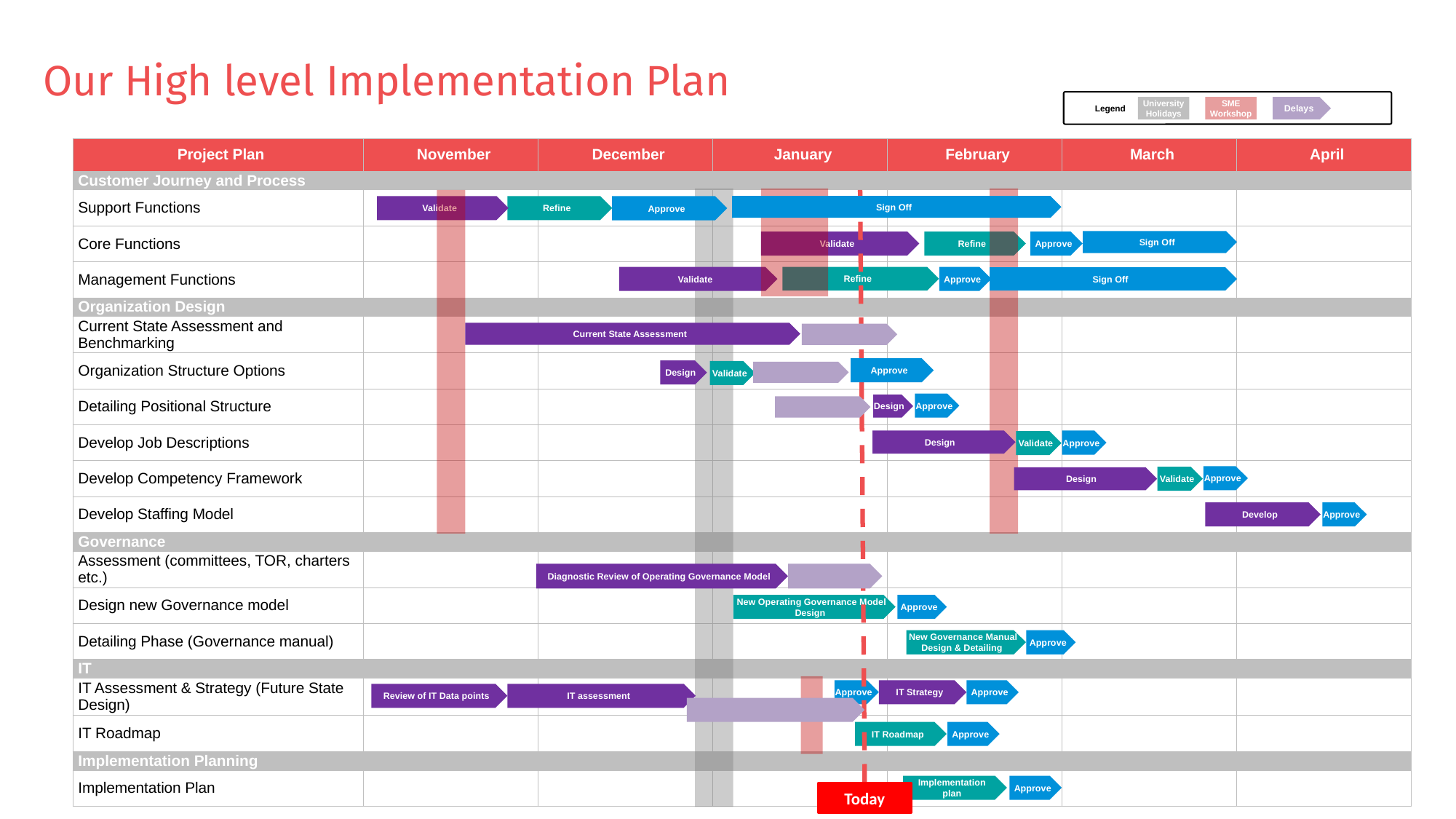

Our High level Implementation Plan

University Holidays
SME Workshop
Legend
Delays
| Project Plan | November | December | January | February | March | April |
| --- | --- | --- | --- | --- | --- | --- |
| Customer Journey and Process |  |  |  |  |  |  |
| Support Functions |  |  |  |  |  |  |
| Core Functions |  |  |  |  |  |  |
| Management Functions |  |  |  |  |  |  |
| Organization Design |  |  |  |  |  |  |
| Current State Assessment and Benchmarking |  |  |  |  |  |  |
| Organization Structure Options |  |  |  |  |  |  |
| Detailing Positional Structure |  |  |  |  |  |  |
| Develop Job Descriptions |  |  |  |  |  |  |
| Develop Competency Framework |  |  |  |  |  |  |
| Develop Staffing Model |  |  |  |  |  |  |
| Governance |  |  |  |  |  |  |
| Assessment (committees, TOR, charters etc.) |  |  |  |  |  |  |
| Design new Governance model |  |  |  |  |  |  |
| Detailing Phase (Governance manual) |  |  |  |  |  |  |
| IT |  |  |  |  |  |  |
| IT Assessment & Strategy (Future State Design) |  |  |  |  |  |  |
| IT Roadmap |  |  |  |  |  |  |
| Implementation Planning |  |  |  |  |  |  |
| Implementation Plan |  |  |  |  |  |  |

Validate
Refine
Approve
Sign Off
Sign Off
Validate
Refine
Approve
Validate
Refine
Approve
Sign Off
Current State Assessment

Approve
Design
Validate

Approve
Design

Design
Approve
Validate
Approve
Validate
Design
Develop
Approve
Diagnostic Review of Operating Governance Model

New Operating Governance Model Design
Approve
New Governance Manual Design & Detailing
Approve

Approve
IT Strategy
Approve
Review of IT Data points
IT assessment

IT Roadmap
Approve
Implementation plan
Approve
Today